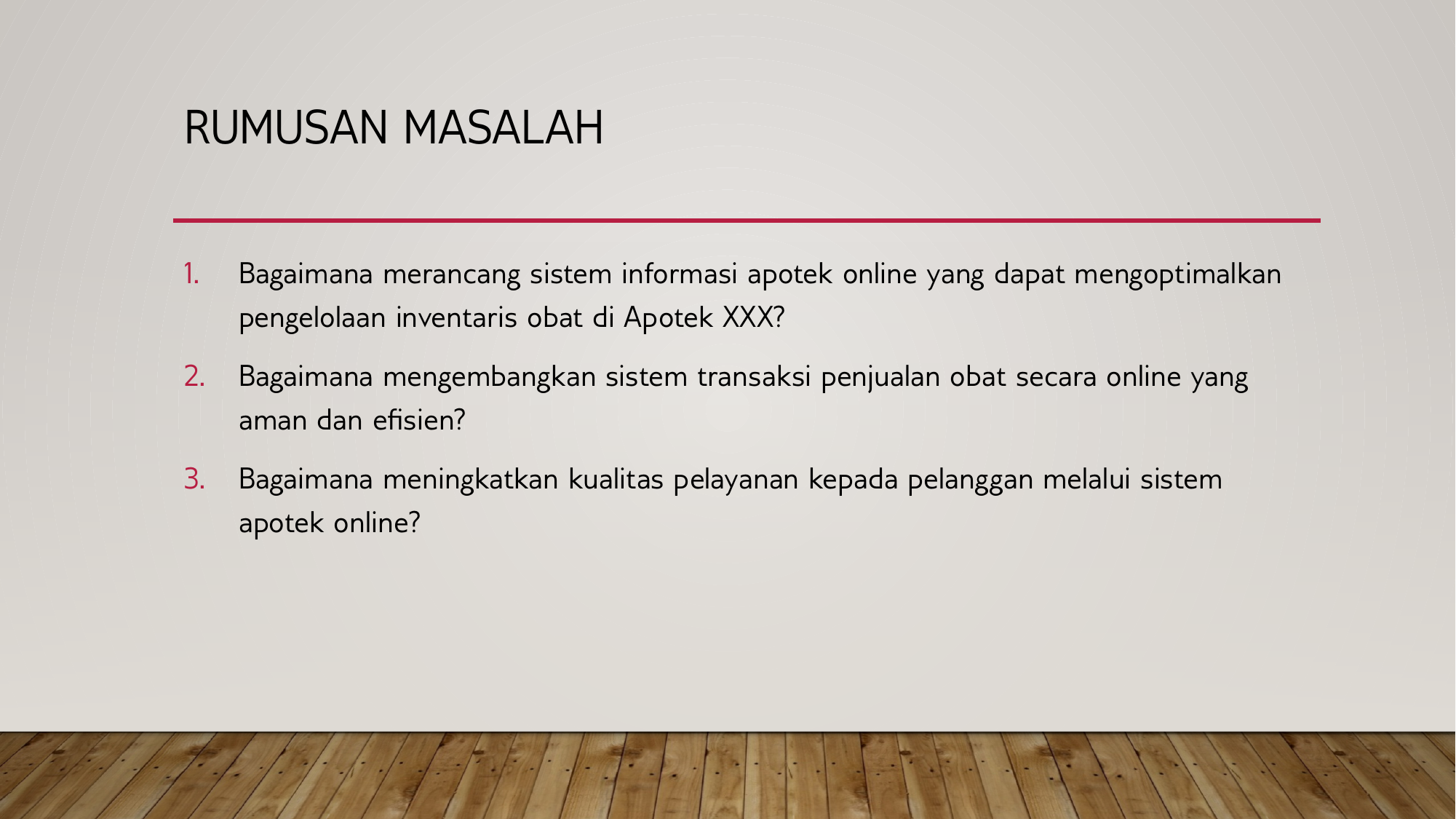

# Rumusan masalah
Bagaimana merancang sistem informasi apotek online yang dapat mengoptimalkan pengelolaan inventaris obat di Apotek XXX?
Bagaimana mengembangkan sistem transaksi penjualan obat secara online yang aman dan efisien?
Bagaimana meningkatkan kualitas pelayanan kepada pelanggan melalui sistem apotek online?